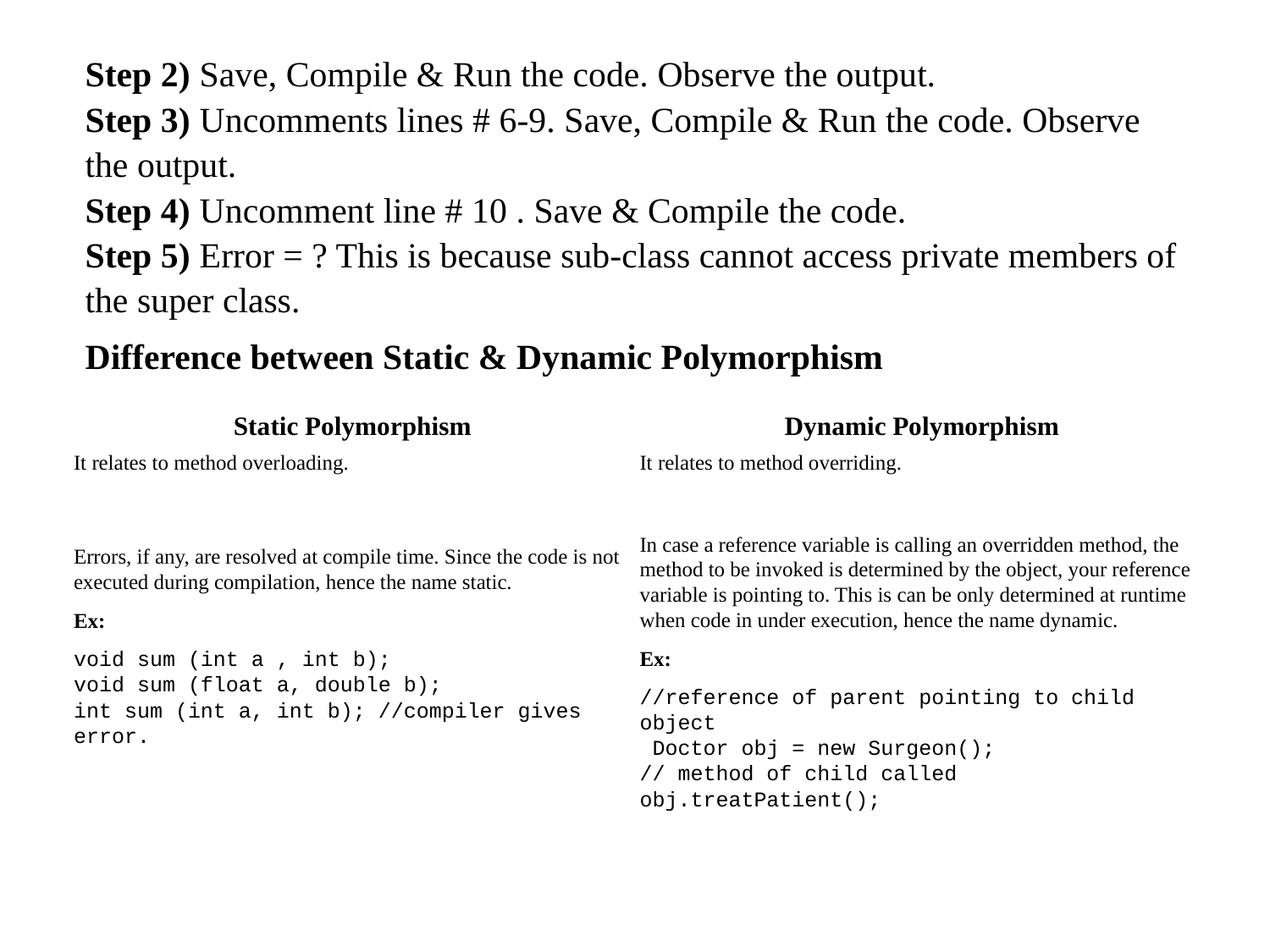

Step 2) Save, Compile & Run the code. Observe the output.
Step 3) Uncomments lines # 6-9. Save, Compile & Run the code. Observe the output.
Step 4) Uncomment line # 10 . Save & Compile the code.
Step 5) Error = ? This is because sub-class cannot access private members of the super class.
Difference between Static & Dynamic Polymorphism
| Static Polymorphism | Dynamic Polymorphism |
| --- | --- |
| It relates to method overloading. | It relates to method overriding. |
| Errors, if any, are resolved at compile time. Since the code is not executed during compilation, hence the name static. Ex: void sum (int a , int b); void sum (float a, double b); int sum (int a, int b); //compiler gives error. | In case a reference variable is calling an overridden method, the method to be invoked is determined by the object, your reference variable is pointing to. This is can be only determined at runtime when code in under execution, hence the name dynamic. Ex: //reference of parent pointing to child object Doctor obj = new Surgeon(); // method of child called obj.treatPatient(); |